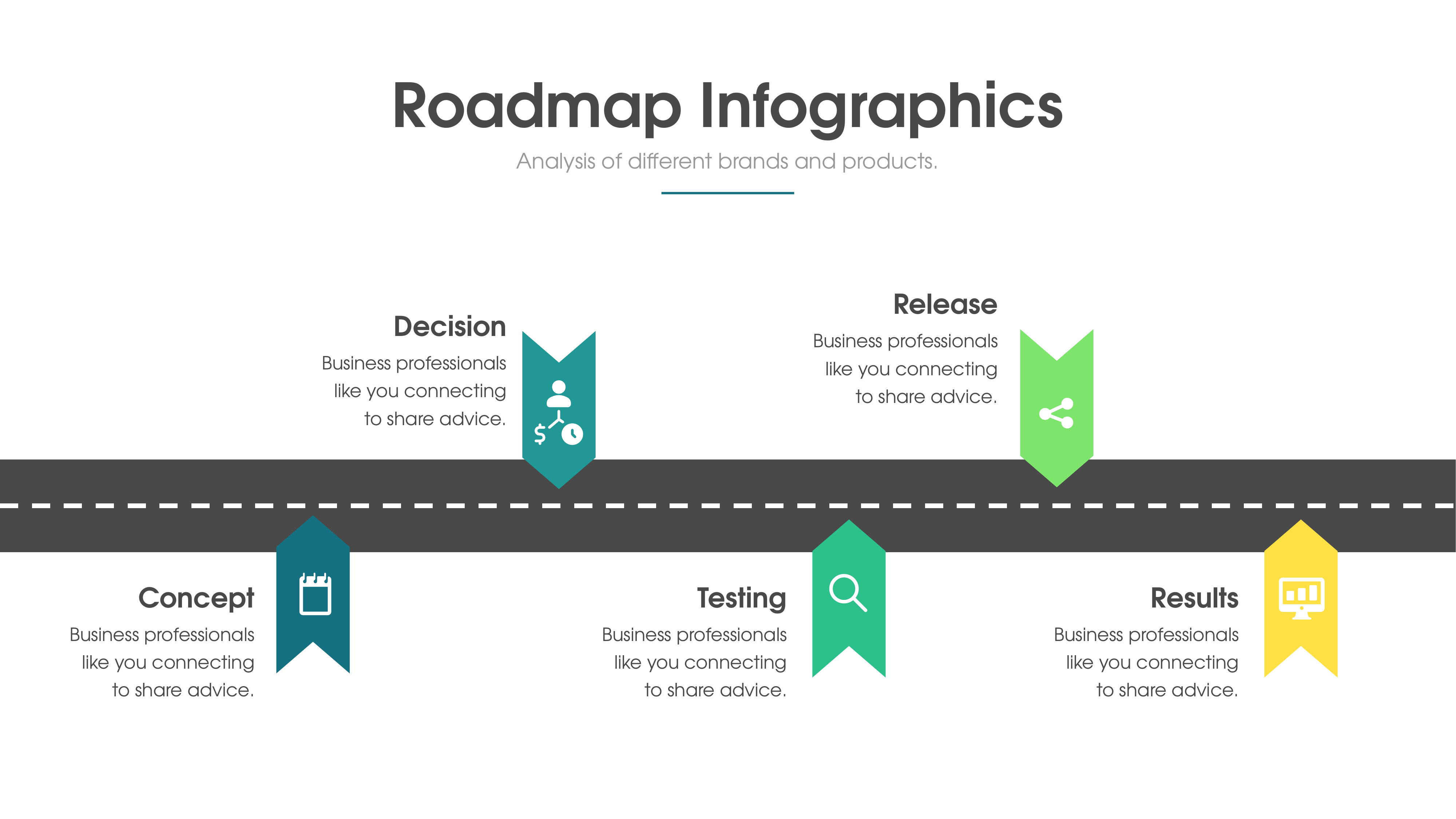

Roadmap Infographics
Analysis of different brands and products.

Release
Business professionals like you connecting to share advice.
Decision
Business professionals like you connecting to share advice.

Testing
Results
Business professionals like you connecting to share advice.
Business professionals like you connecting to share advice.
Concept
Business professionals like you connecting to share advice.